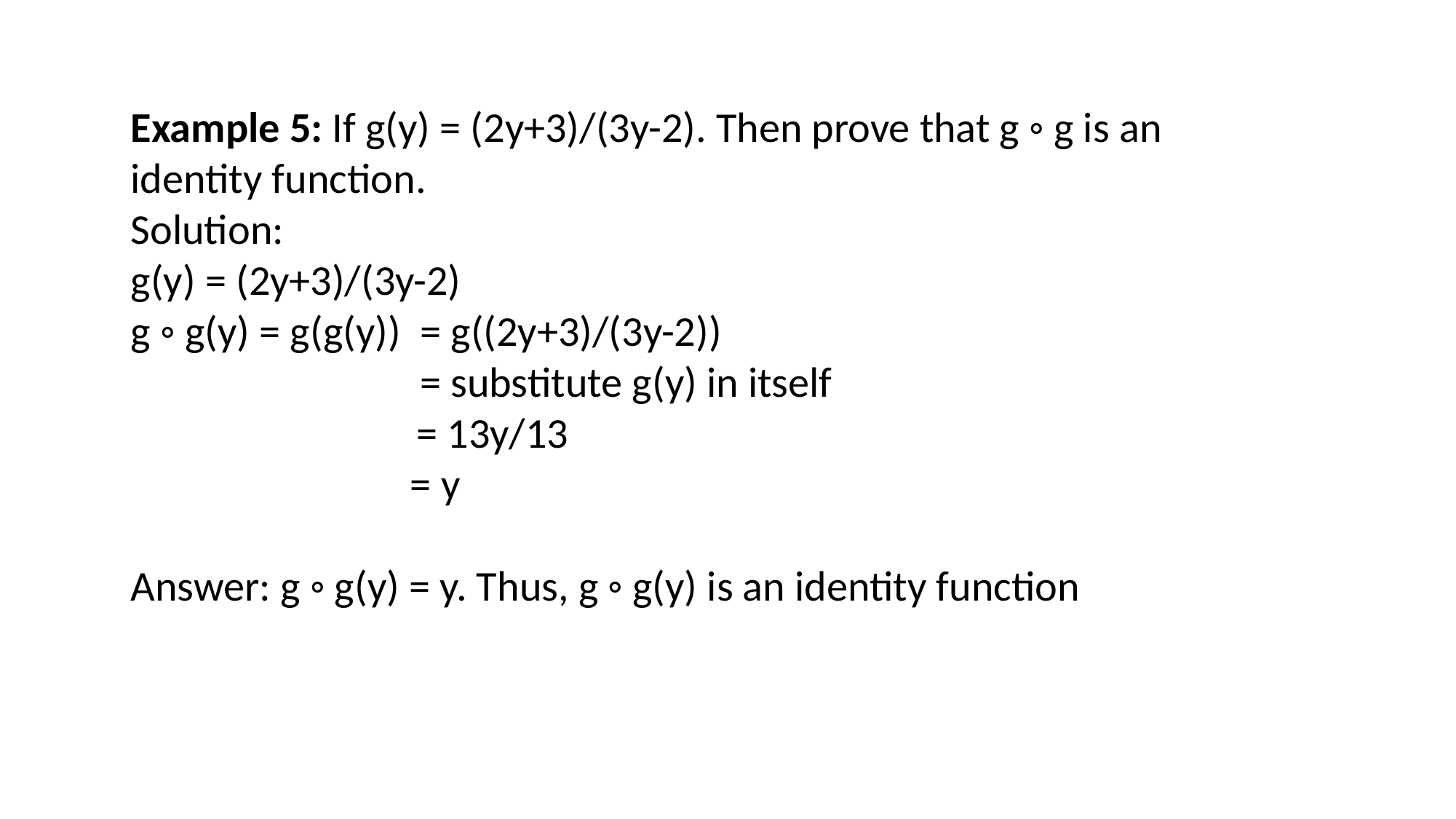

Example 5: If g(y) = (2y+3)/(3y-2). Then prove that g ◦ g is an identity function.
Solution:
g(y) = (2y+3)/(3y-2)
g ◦ g(y) = g(g(y))  = g((2y+3)/(3y-2))
                              = substitute g(y) in itself
		       = 13y/13
                             = y

Answer: g ◦ g(y) = y. Thus, g ◦ g(y) is an identity function